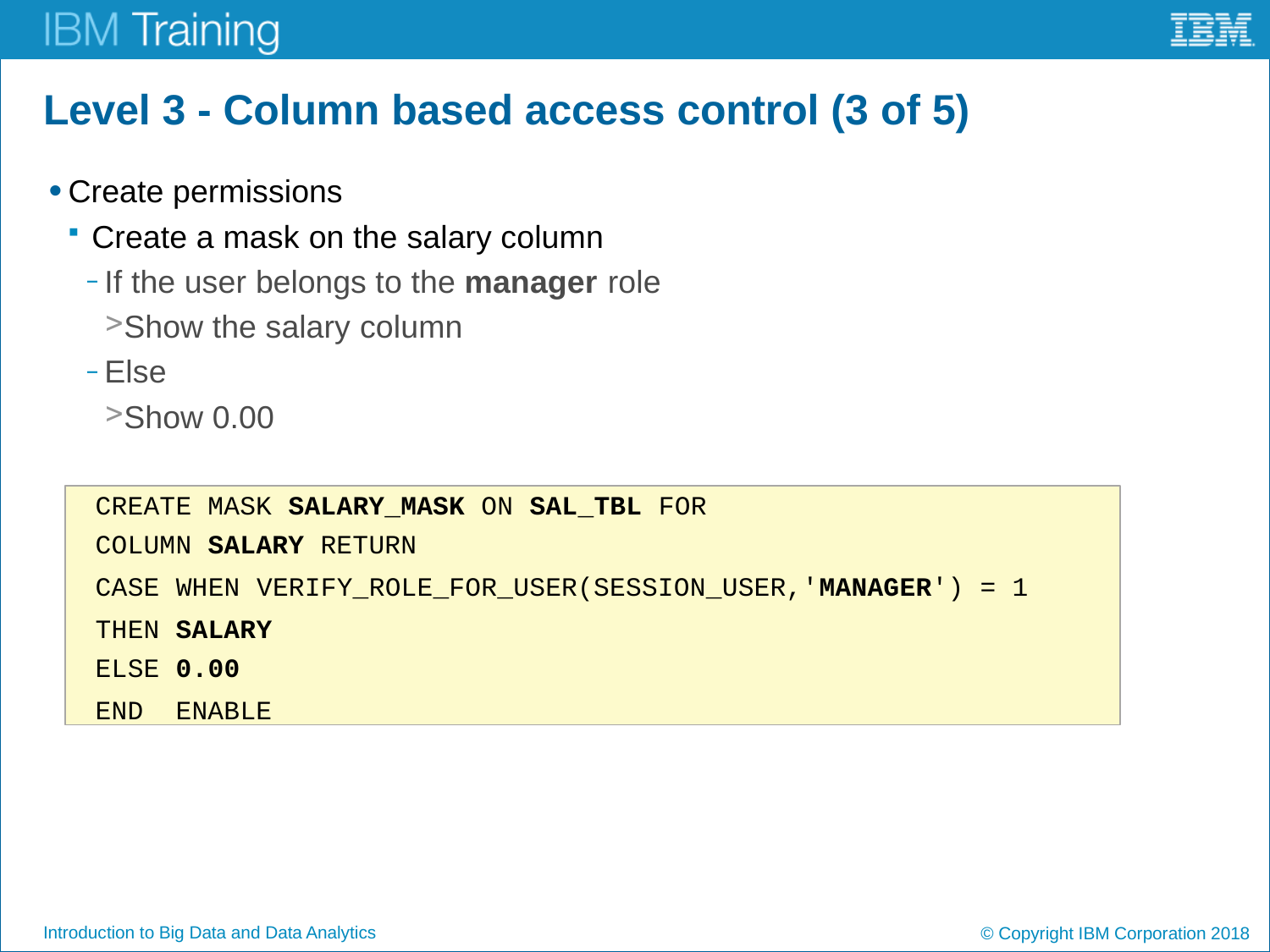

# Level 3 - Column based access control (3 of 5)
Create permissions
Create a mask on the salary column
If the user belongs to the manager role
Show the salary column
Else
Show 0.00

CREATE MASK SALARY_MASK ON SAL_TBL FOR
COLUMN SALARY RETURN
CASE WHEN VERIFY_ROLE_FOR_USER(SESSION_USER,'MANAGER') = 1  THEN SALARY
ELSE 0.00
END  ENABLE